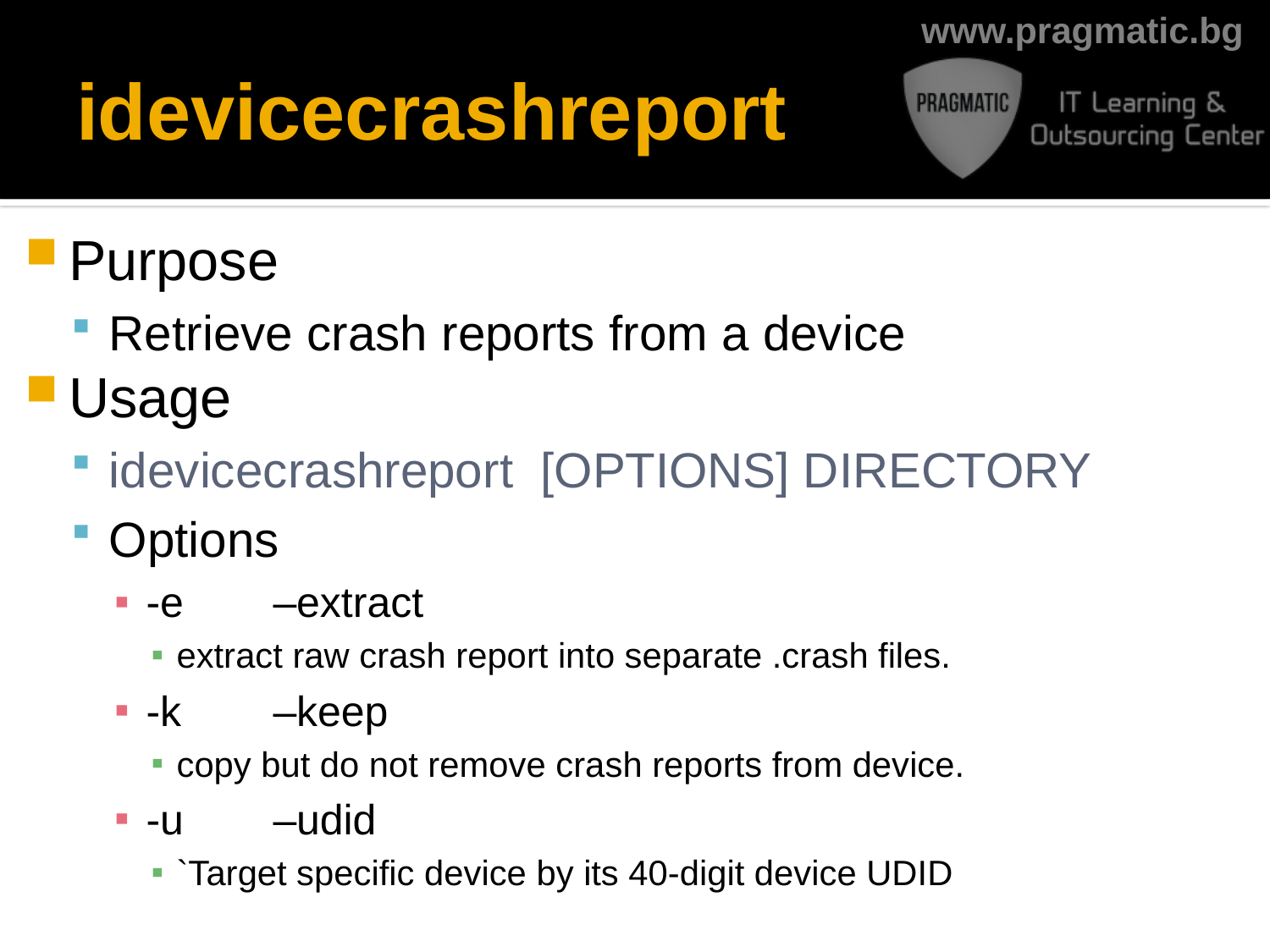

# idevicecrashreport
Purpose
Retrieve crash reports from a device
Usage
idevicecrashreport  [OPTIONS] DIRECTORY
Options
-e	–extract
extract raw crash report into separate .crash files.
-k	–keep
copy but do not remove crash reports from device.
-u	–udid
`Target specific device by its 40-digit device UDID